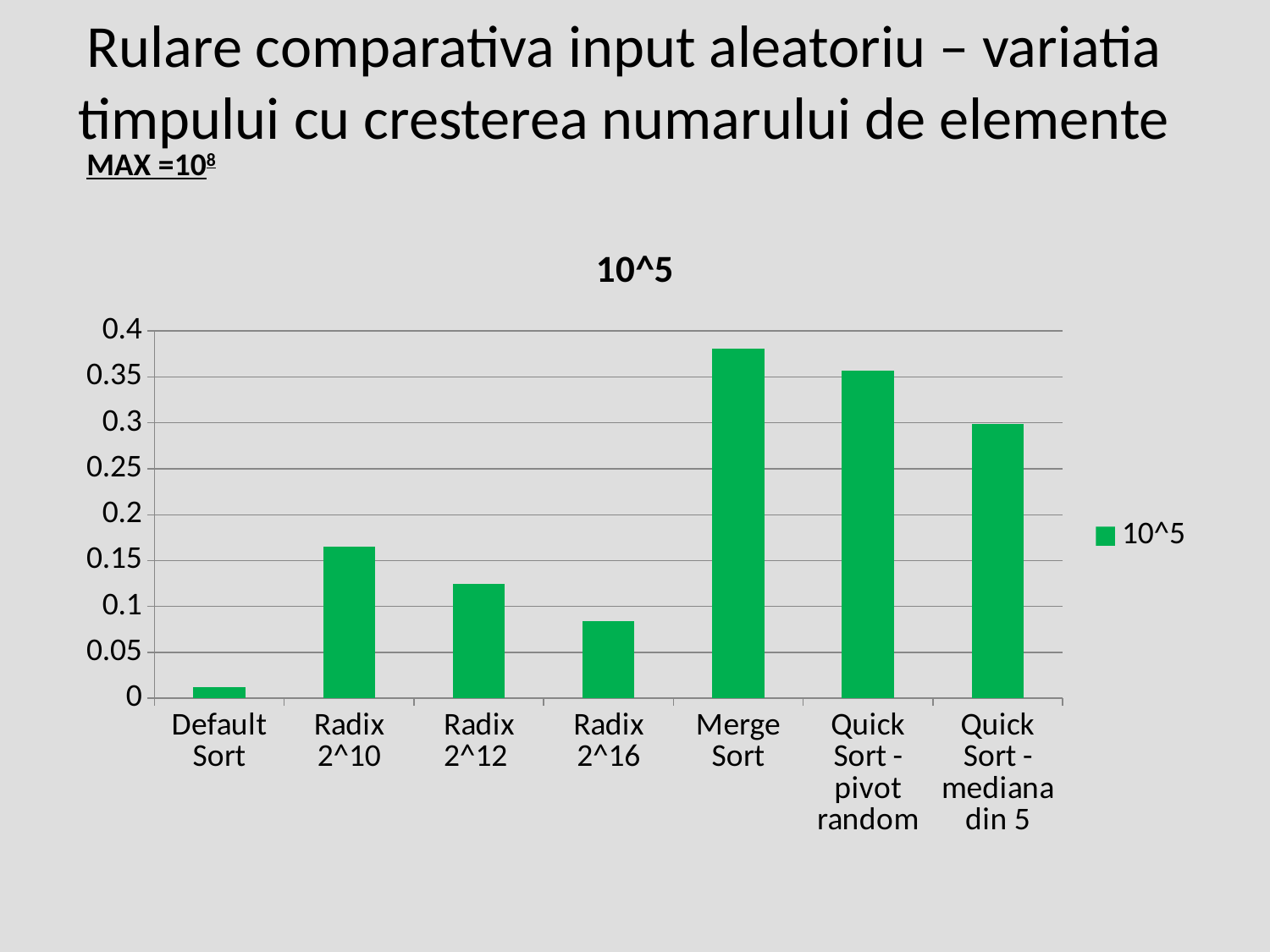

# Rulare comparativa input aleatoriu – variatia timpului cu cresterea numarului de elemente
MAX =108

### Chart:

| Category | 10^5 |
|---|---|
| Default Sort | 0.0123484134674072 |
| Radix 2^10 | 0.165100574493408 |
| Radix 2^12  | 0.124785184860229 |
| Radix 2^16 | 0.0843009948730468 |
| Merge Sort | 0.380623340606689 |
| Quick Sort - pivot random | 0.3566575050354 |
| Quick Sort - mediana din 5 | 0.298470258712768 |